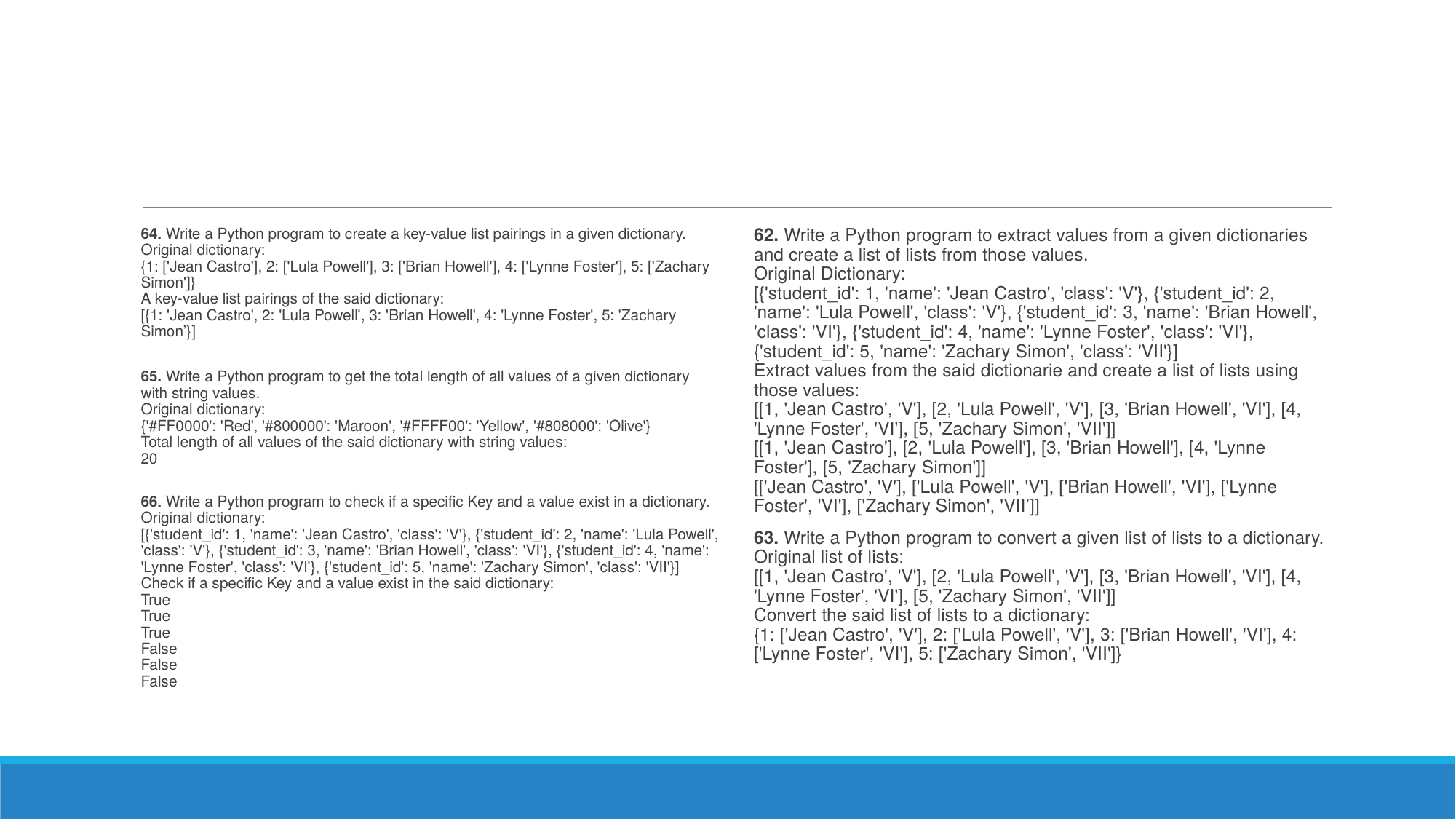

#
64. Write a Python program to create a key-value list pairings in a given dictionary. 
Original dictionary:
{1: ['Jean Castro'], 2: ['Lula Powell'], 3: ['Brian Howell'], 4: ['Lynne Foster'], 5: ['Zachary Simon']}
A key-value list pairings of the said dictionary:
[{1: 'Jean Castro', 2: 'Lula Powell', 3: 'Brian Howell', 4: 'Lynne Foster', 5: 'Zachary Simon’}]
65. Write a Python program to get the total length of all values of a given dictionary with string values.
Original dictionary:
{'#FF0000': 'Red', '#800000': 'Maroon', '#FFFF00': 'Yellow', '#808000': 'Olive'}
Total length of all values of the said dictionary with string values:
20
66. Write a Python program to check if a specific Key and a value exist in a dictionary.
Original dictionary:
[{'student_id': 1, 'name': 'Jean Castro', 'class': 'V'}, {'student_id': 2, 'name': 'Lula Powell', 'class': 'V'}, {'student_id': 3, 'name': 'Brian Howell', 'class': 'VI'}, {'student_id': 4, 'name': 'Lynne Foster', 'class': 'VI'}, {'student_id': 5, 'name': 'Zachary Simon', 'class': 'VII'}]
Check if a specific Key and a value exist in the said dictionary:
True
True
True
False
False
False

62. Write a Python program to extract values from a given dictionaries and create a list of lists from those values.
Original Dictionary:
[{'student_id': 1, 'name': 'Jean Castro', 'class': 'V'}, {'student_id': 2, 'name': 'Lula Powell', 'class': 'V'}, {'student_id': 3, 'name': 'Brian Howell', 'class': 'VI'}, {'student_id': 4, 'name': 'Lynne Foster', 'class': 'VI'}, {'student_id': 5, 'name': 'Zachary Simon', 'class': 'VII'}]
Extract values from the said dictionarie and create a list of lists using those values:
[[1, 'Jean Castro', 'V'], [2, 'Lula Powell', 'V'], [3, 'Brian Howell', 'VI'], [4, 'Lynne Foster', 'VI'], [5, 'Zachary Simon', 'VII']]
[[1, 'Jean Castro'], [2, 'Lula Powell'], [3, 'Brian Howell'], [4, 'Lynne Foster'], [5, 'Zachary Simon']]
[['Jean Castro', 'V'], ['Lula Powell', 'V'], ['Brian Howell', 'VI'], ['Lynne Foster', 'VI'], ['Zachary Simon', 'VII’]]
63. Write a Python program to convert a given list of lists to a dictionary. 
Original list of lists:
[[1, 'Jean Castro', 'V'], [2, 'Lula Powell', 'V'], [3, 'Brian Howell', 'VI'], [4, 'Lynne Foster', 'VI'], [5, 'Zachary Simon', 'VII']]
Convert the said list of lists to a dictionary:
{1: ['Jean Castro', 'V'], 2: ['Lula Powell', 'V'], 3: ['Brian Howell', 'VI'], 4: ['Lynne Foster', 'VI'], 5: ['Zachary Simon', 'VII']}